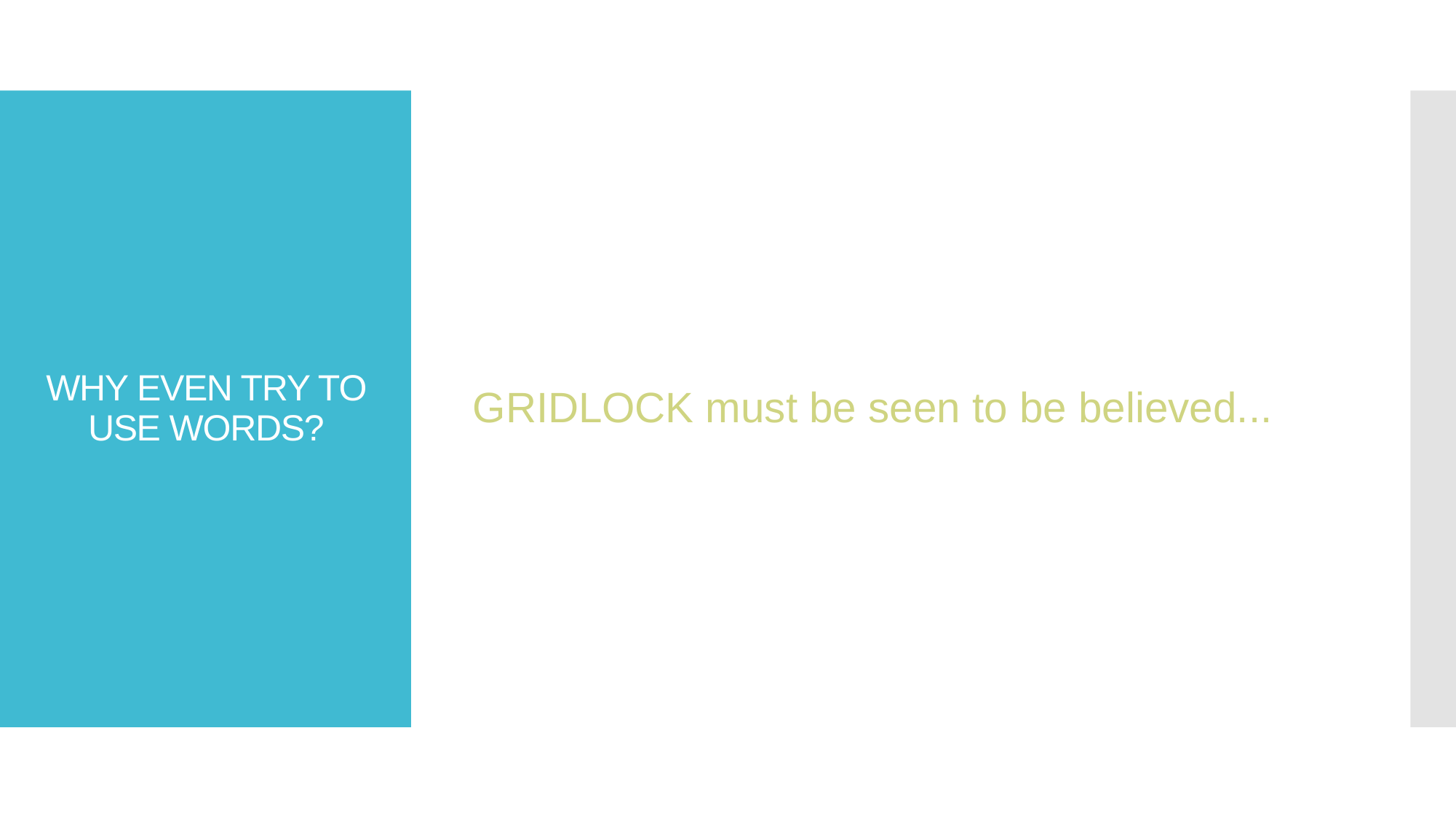

GRIDLOCK must be seen to be believed...
# WHY EVEN TRY TO USE WORDS?